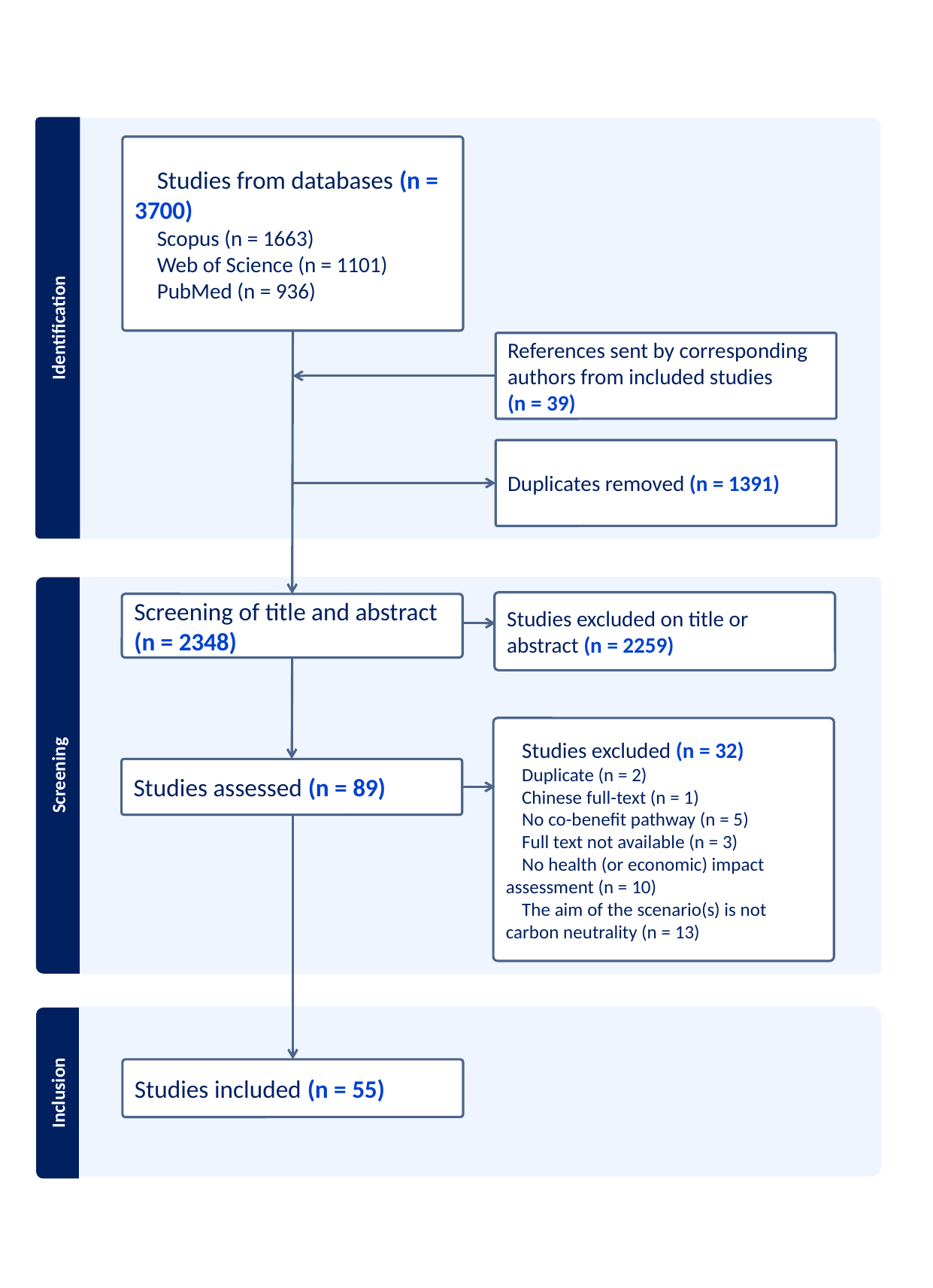

Studies from databases (n = 3700)
Scopus (n = 1663)
Web of Science (n = 1101)
PubMed (n = 936)
Identification
References sent by corresponding authors from included studies
(n = 39)

Duplicates removed (n = 1391)
Studies excluded on title or abstract (n = 2259)
Screening of title and abstract (n = 2348)

Studies excluded (n = 32)
Duplicate (n = 2)
Chinese full-text (n = 1)
No co-benefit pathway (n = 5)
Full text not available (n = 3)
No health (or economic) impact assessment (n = 10)
The aim of the scenario(s) is not carbon neutrality (n = 13)
Screening
Studies assessed (n = 89)
Studies included (n = 55)
Inclusion